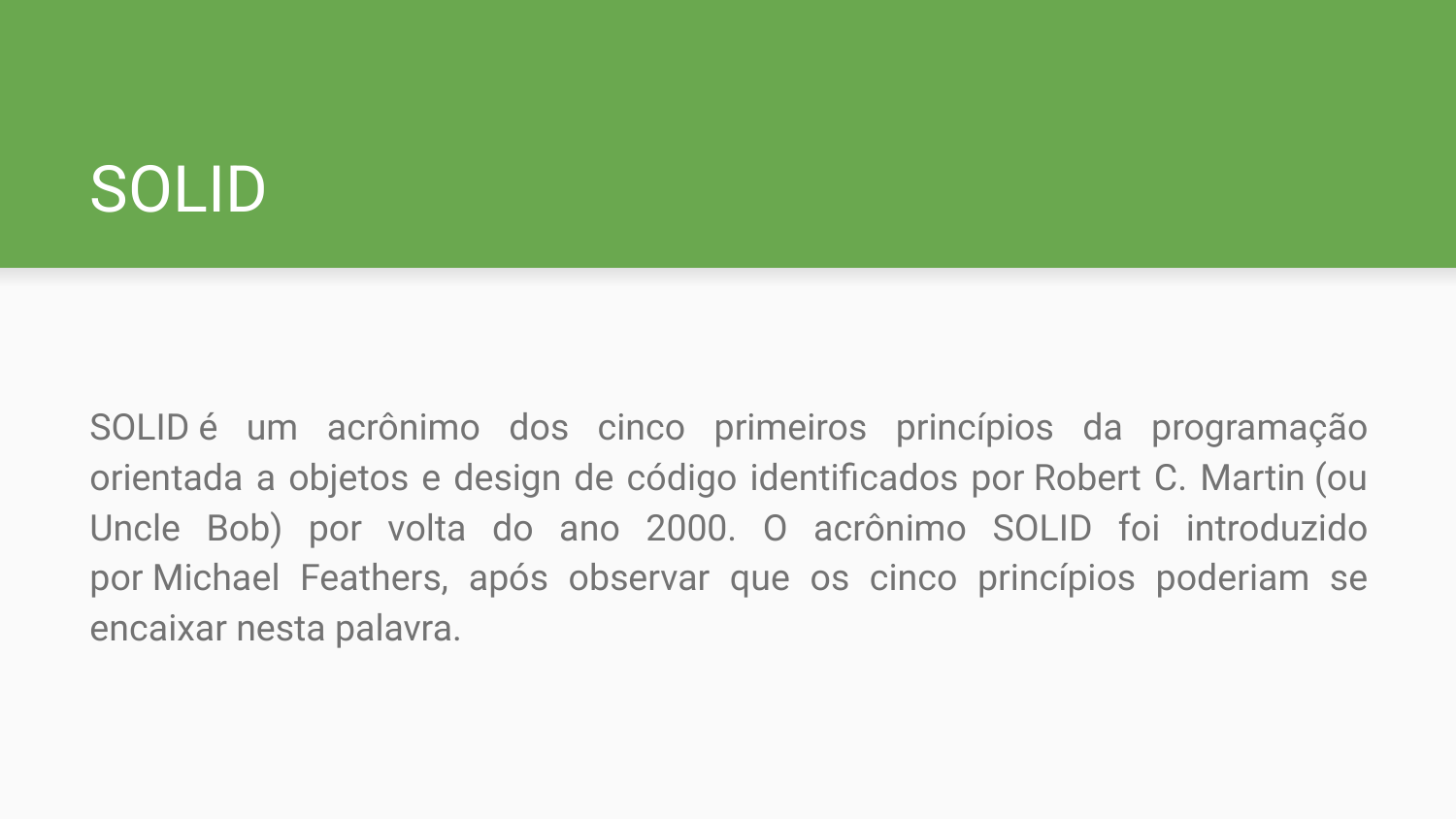

# SOLID
SOLID é um acrônimo dos cinco primeiros princípios da programação orientada a objetos e design de código identificados por Robert C. Martin (ou Uncle Bob) por volta do ano 2000. O acrônimo SOLID foi introduzido por Michael Feathers, após observar que os cinco princípios poderiam se encaixar nesta palavra.